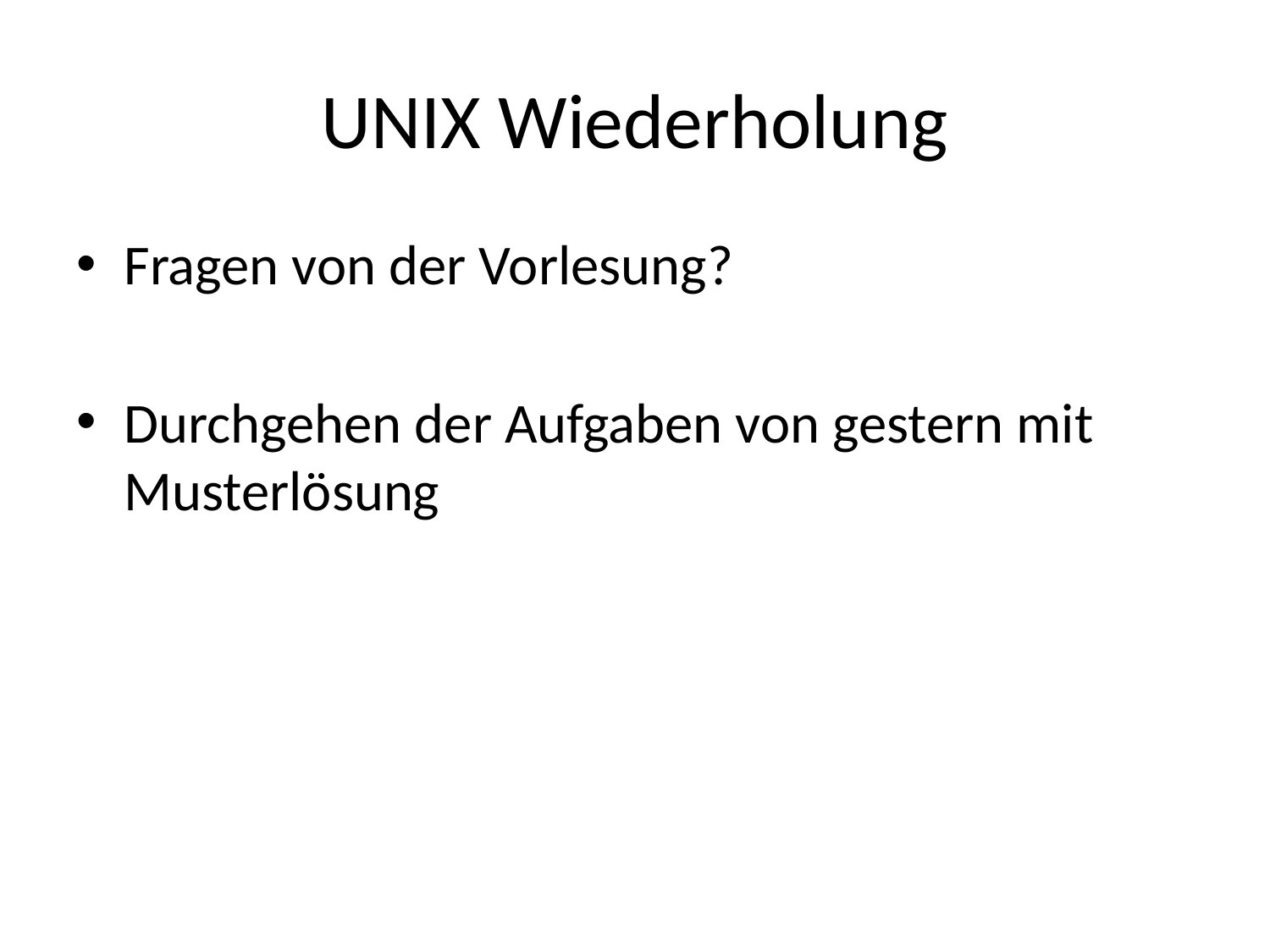

# UNIX Wiederholung
Fragen von der Vorlesung?

Durchgehen der Aufgaben von gestern mit Musterlösung